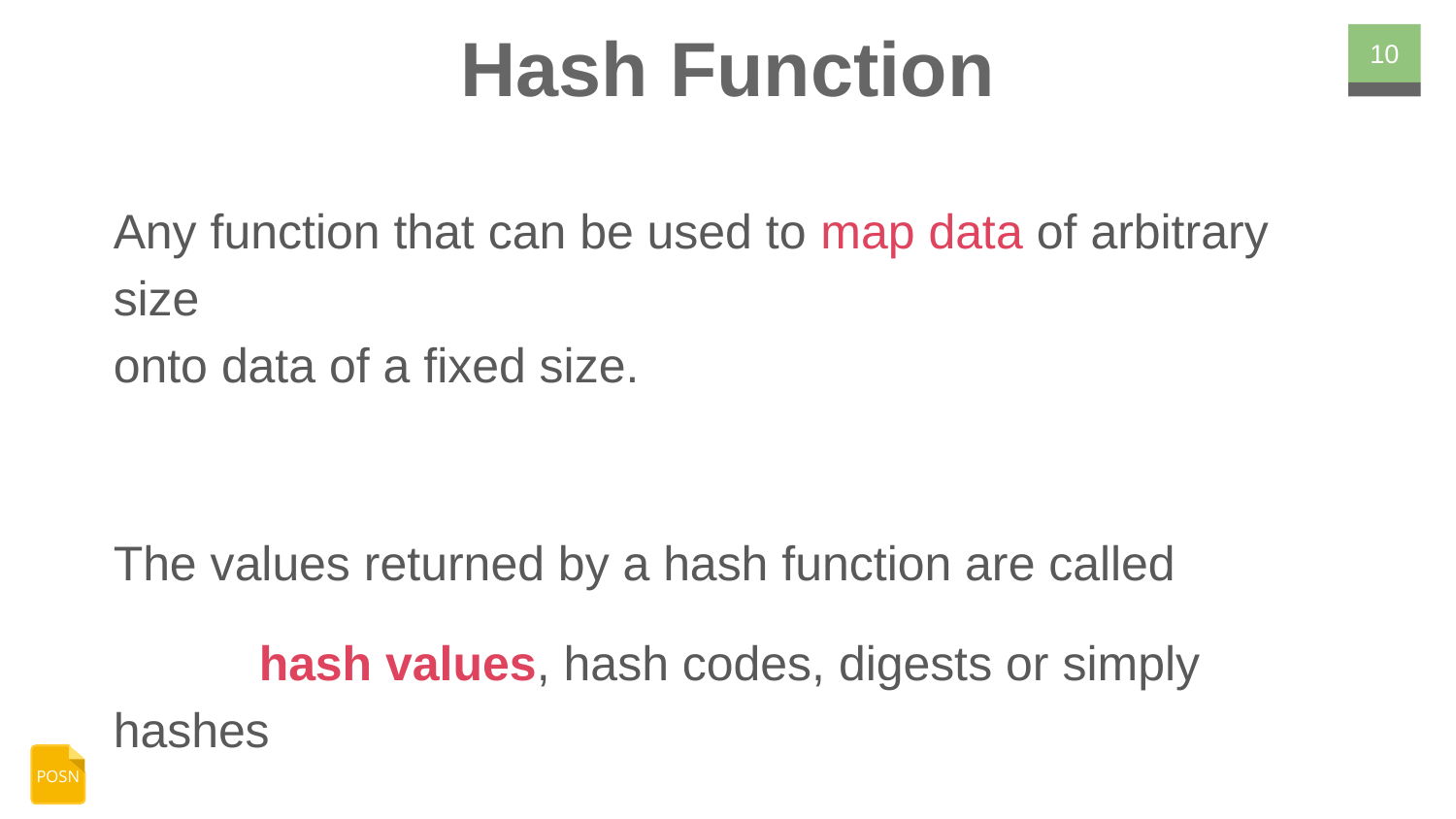

# Hash Function
10
Any function that can be used to map data of arbitrary size
onto data of a fixed size.

The values returned by a hash function are called
	hash values, hash codes, digests or simply hashes